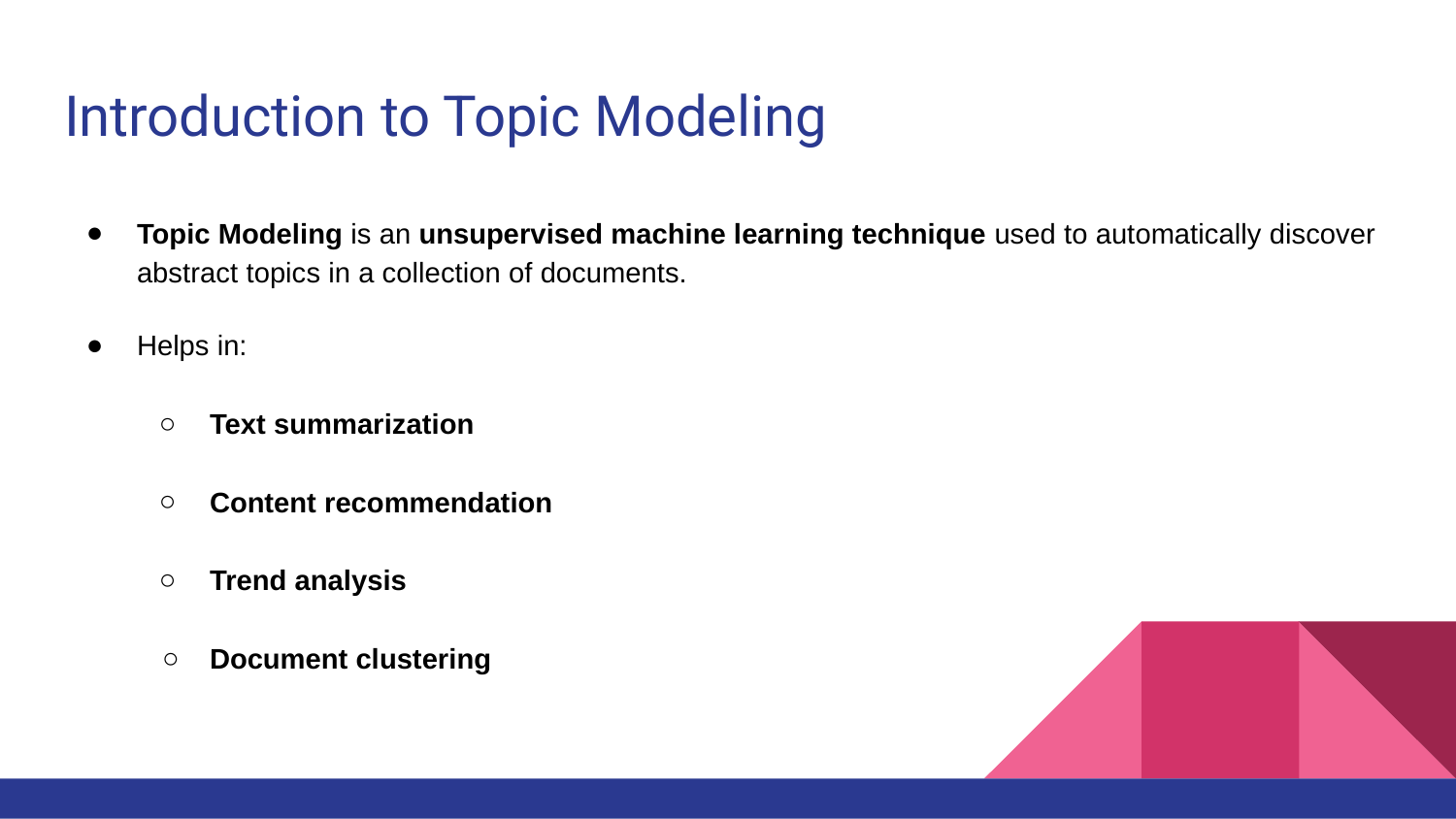

# Introduction to Topic Modeling
Topic Modeling is an unsupervised machine learning technique used to automatically discover abstract topics in a collection of documents.
Helps in:
Text summarization
Content recommendation
Trend analysis
Document clustering